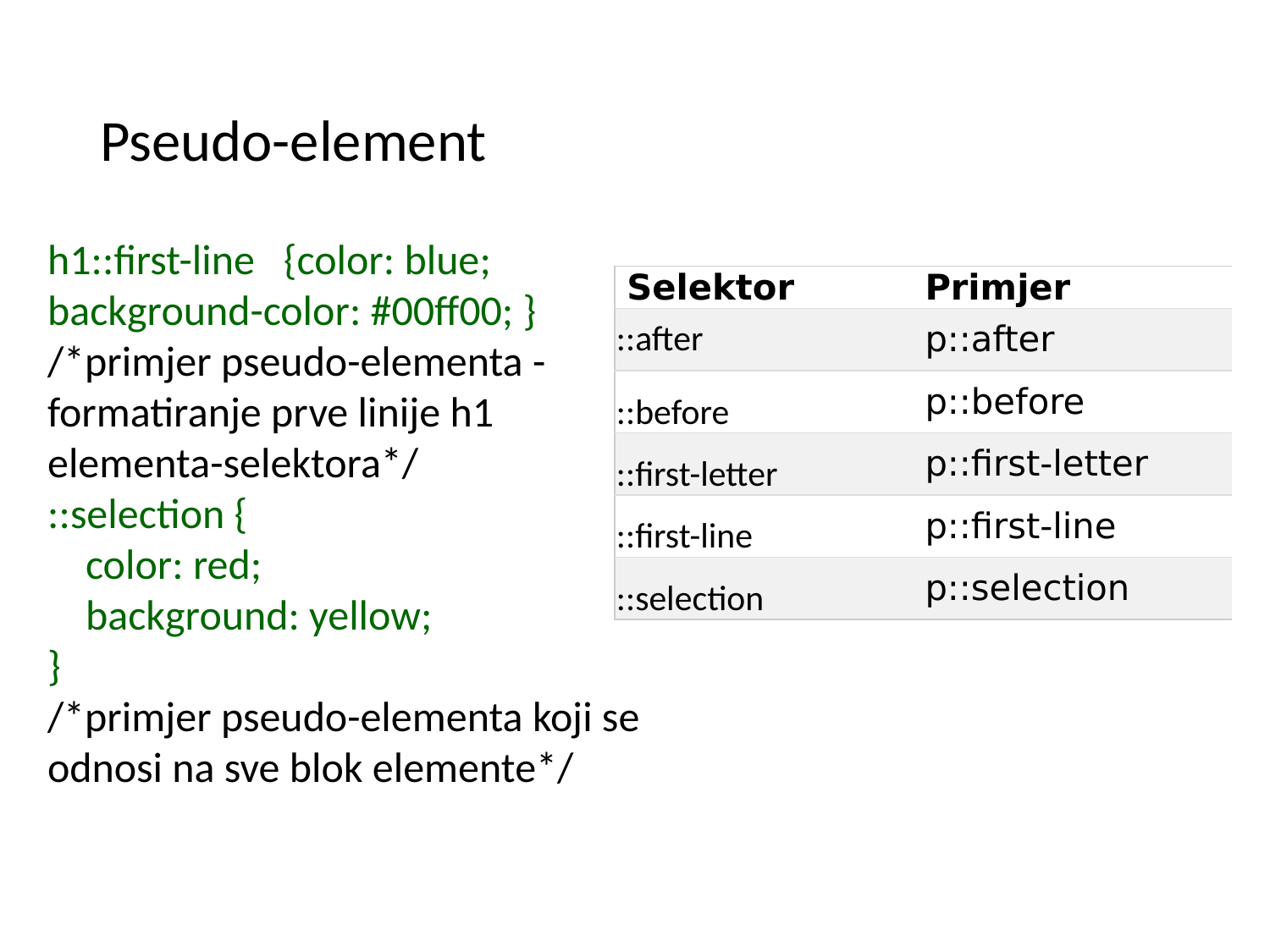

# Pseudo-element
h1::first-line   {color: blue; background-color: #00ff00; }
/*primjer pseudo-elementa - formatiranje prve linije h1 elementa-selektora*/
::selection {
    color: red;
    background: yellow;
}
/*primjer pseudo-elementa koji se odnosi na sve blok elemente*/
| Selektor | Primjer |
| --- | --- |
| ::after | p::after |
| ::before | p::before |
| ::first-letter | p::first-letter |
| ::first-line | p::first-line |
| ::selection | p::selection |